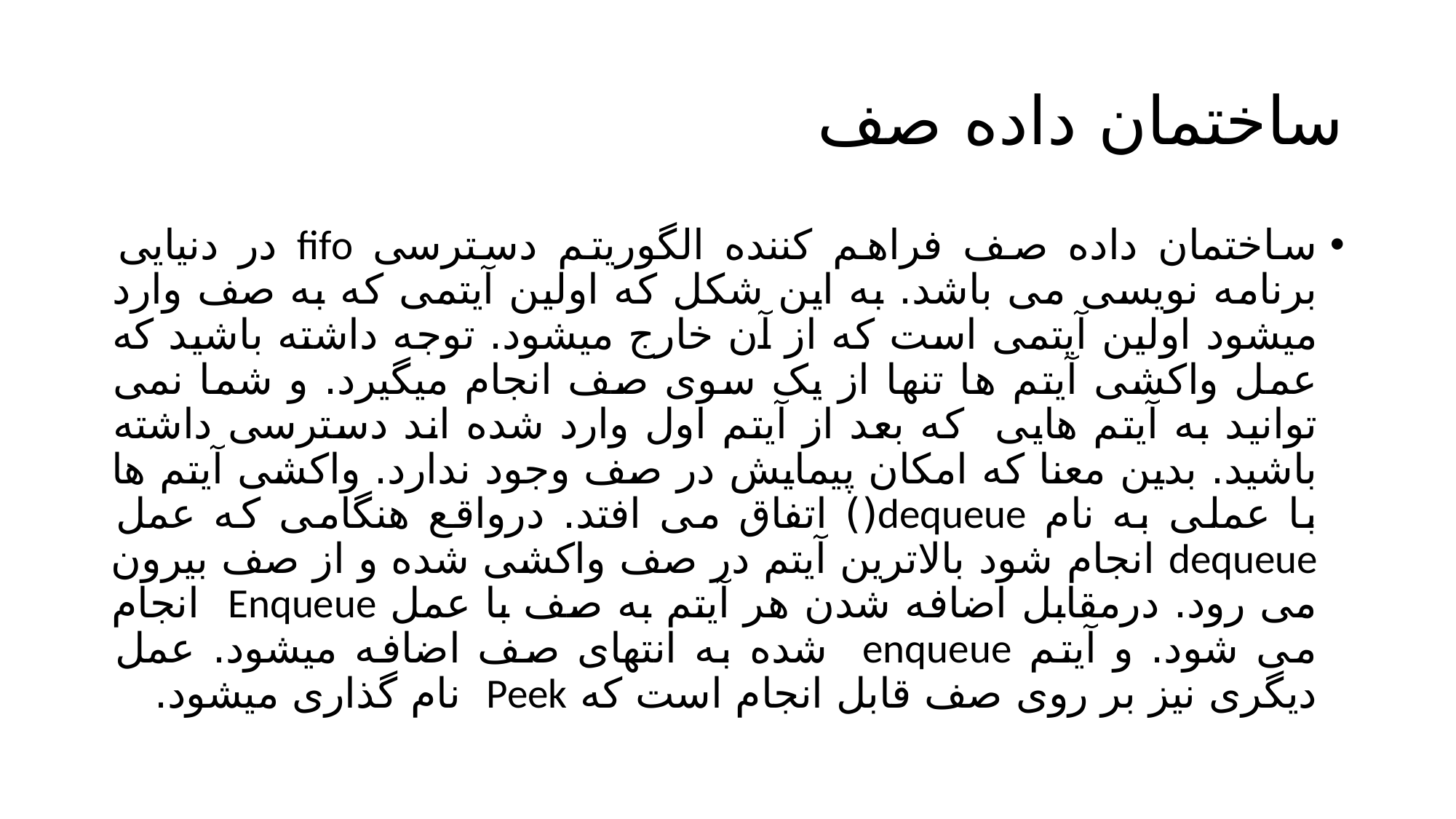

# ساختمان داده صف
ساختمان داده صف فراهم کننده الگوریتم دسترسی fifo در دنیایی برنامه نویسی می باشد. به این شکل که اولین آیتمی که به صف وارد میشود اولین آیتمی است که از آن خارج میشود. توجه داشته باشید که عمل واکشی آیتم ها تنها از یک سوی صف انجام میگیرد. و شما نمی توانید به آیتم هایی  که بعد از آیتم اول وارد شده اند دسترسی داشته باشید. بدین معنا که امکان پیمایش در صف وجود ندارد. واکشی آیتم ها با عملی به نام dequeue() اتفاق می افتد. درواقع هنگامی که عمل dequeue انجام شود بالاترین آیتم در صف واکشی شده و از صف بیرون می رود. درمقابل اضافه شدن هر آیتم به صف با عمل Enqueue  انجام می شود. و آیتم enqueue  شده به انتهای صف اضافه میشود. عمل دیگری نیز بر روی صف قابل انجام است که Peek  نام گذاری میشود.